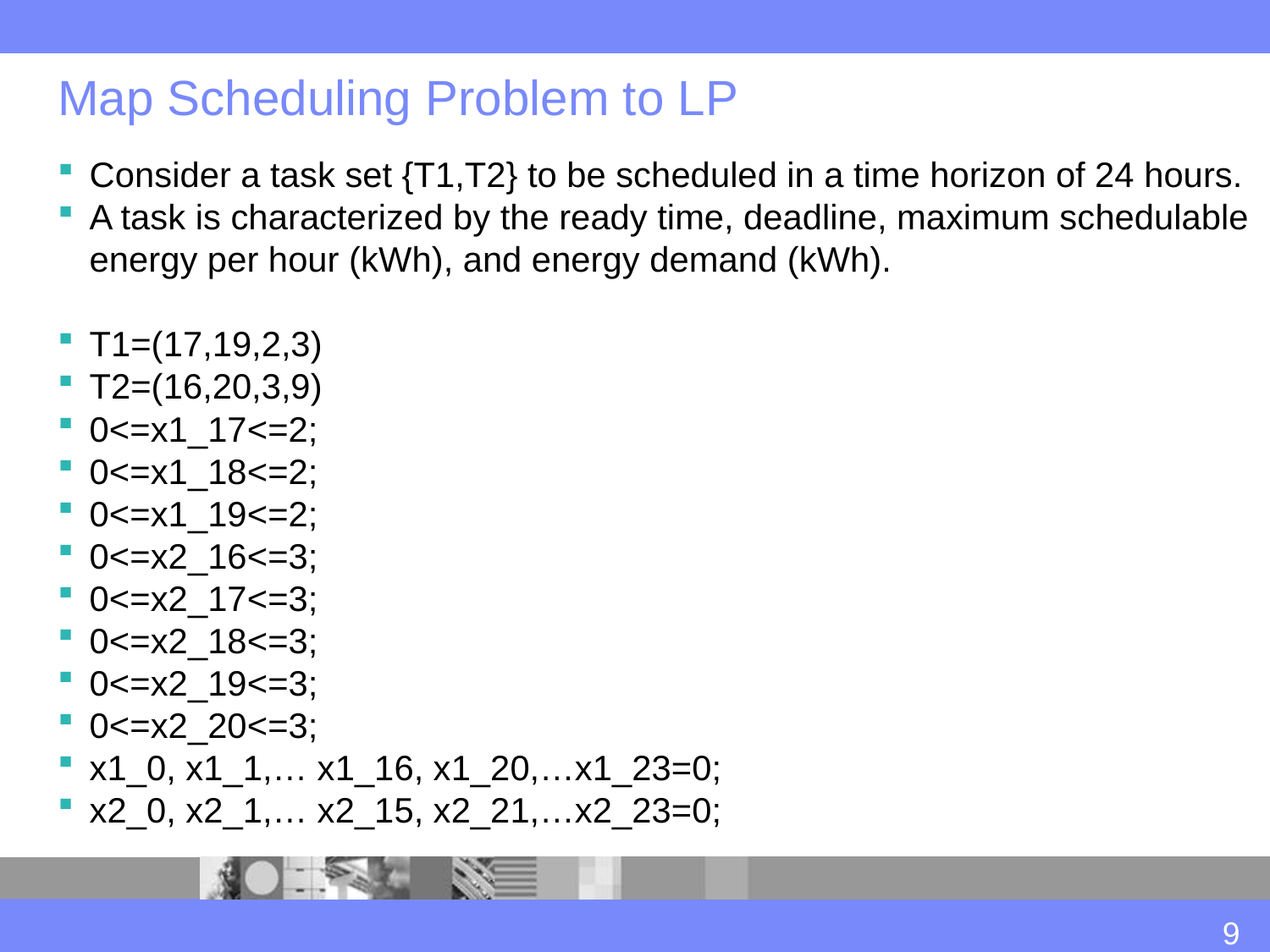

# Map Scheduling Problem to LP
Consider a task set {T1,T2} to be scheduled in a time horizon of 24 hours.
A task is characterized by the ready time, deadline, maximum schedulable energy per hour (kWh), and energy demand (kWh).

T1=(17,19,2,3)
T2=(16,20,3,9)
0<=x1_17<=2;
0<=x1_18<=2;
0<=x1_19<=2;
0<=x2_16<=3;
0<=x2_17<=3;
0<=x2_18<=3;
0<=x2_19<=3;
0<=x2_20<=3;
x1_0, x1_1,… x1_16, x1_20,…x1_23=0;
x2_0, x2_1,… x2_15, x2_21,…x2_23=0;

9